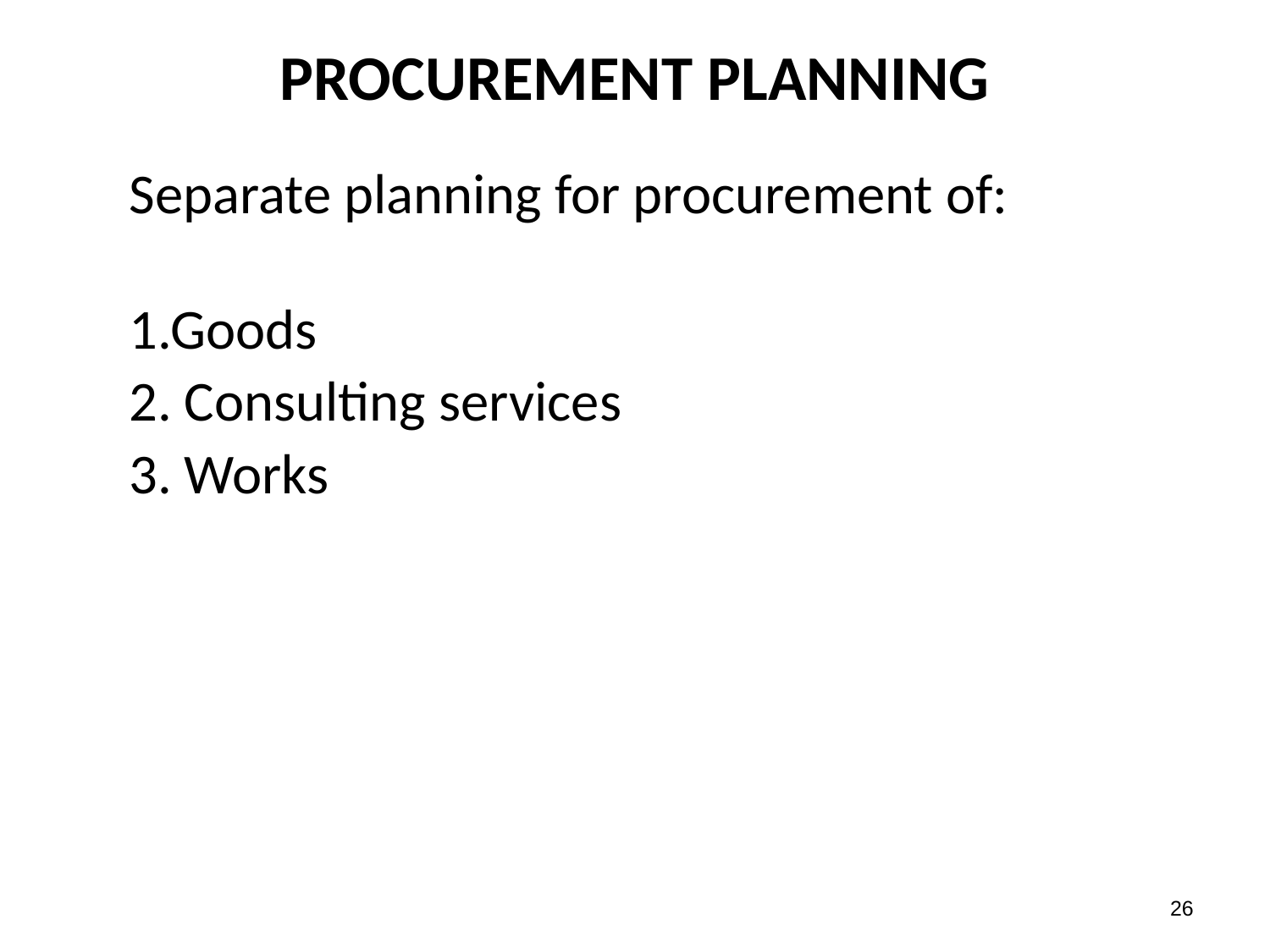

# PROCUREMENT PLANNING
Separate planning for procurement of:

1.Goods
2. Consulting services
3. Works

26